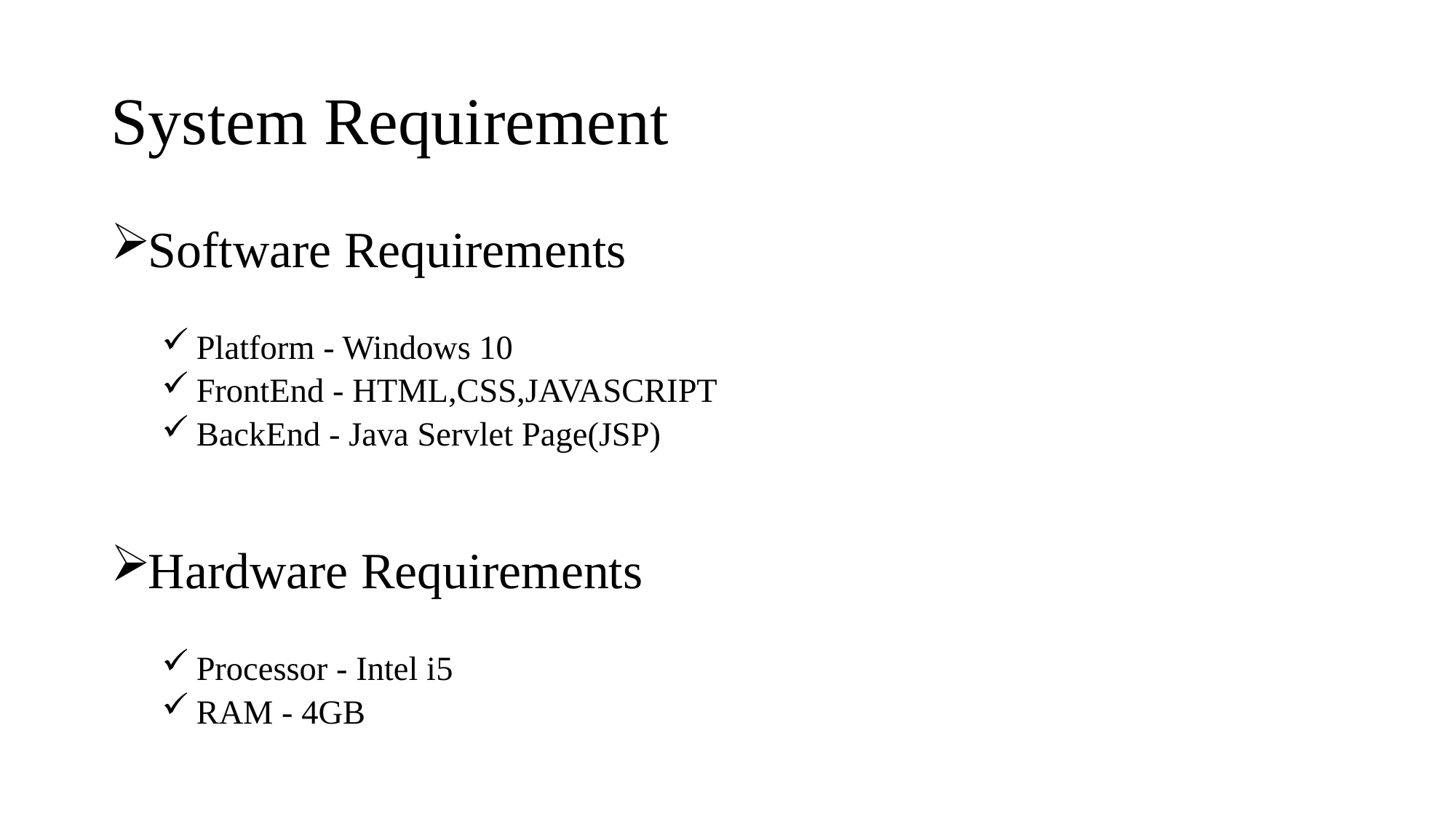

# System Requirement
Software Requirements

 Platform - Windows 10
 FrontEnd - HTML,CSS,JAVASCRIPT
 BackEnd - Java Servlet Page(JSP)

Hardware Requirements

 Processor - Intel i5
 RAM - 4GB